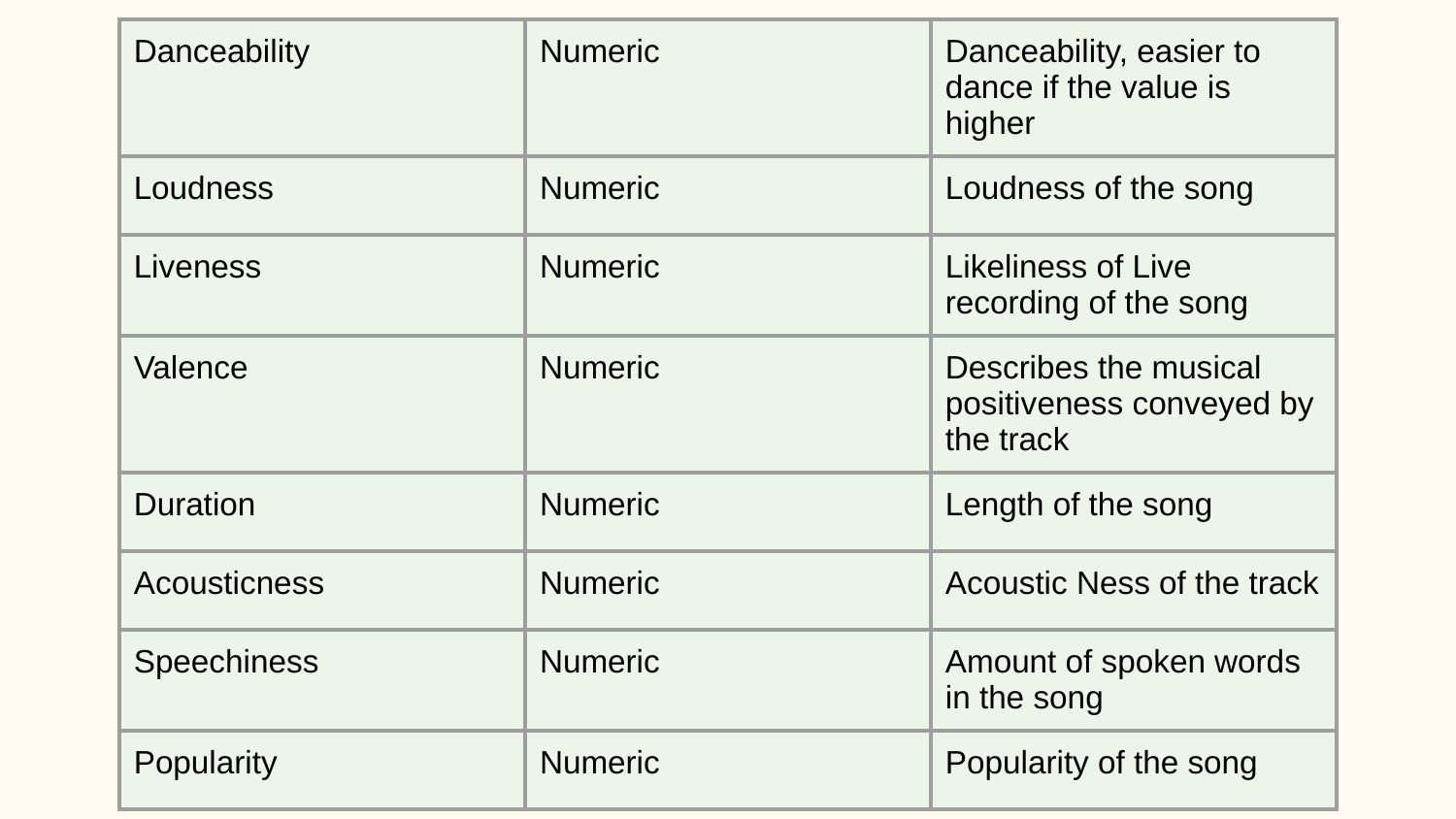

| Danceability | Numeric | Danceability, easier to dance if the value is higher |
| --- | --- | --- |
| Loudness | Numeric | Loudness of the song |
| Liveness | Numeric | Likeliness of Live recording of the song |
| Valence | Numeric | Describes the musical positiveness conveyed by the track |
| Duration | Numeric | Length of the song |
| Acousticness | Numeric | Acoustic Ness of the track |
| Speechiness | Numeric | Amount of spoken words in the song |
| Popularity | Numeric | Popularity of the song |